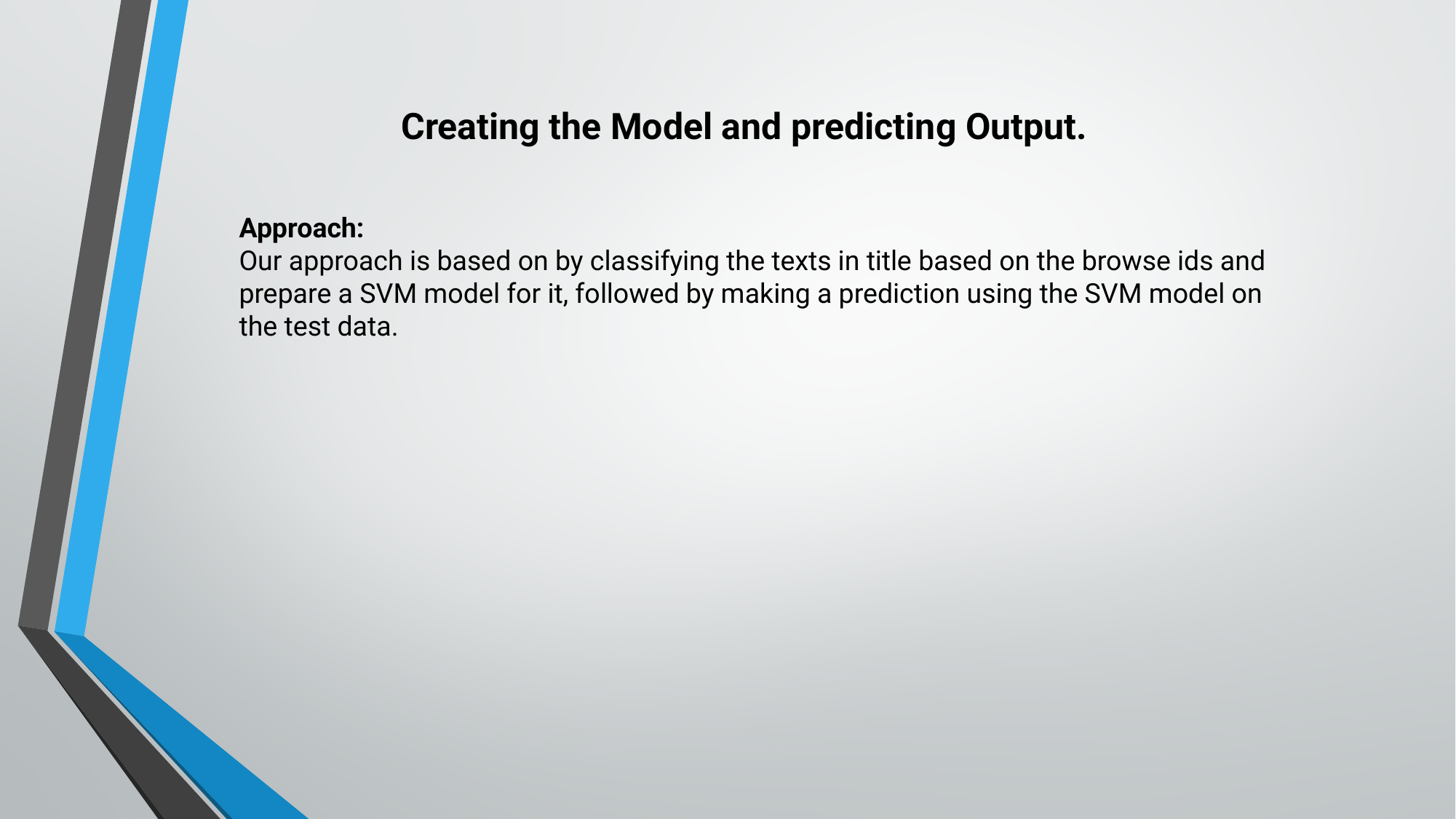

# Creating the Model and predicting Output.
Approach:
Our approach is based on by classifying the texts in title based on the browse ids and prepare a SVM model for it, followed by making a prediction using the SVM model on the test data.